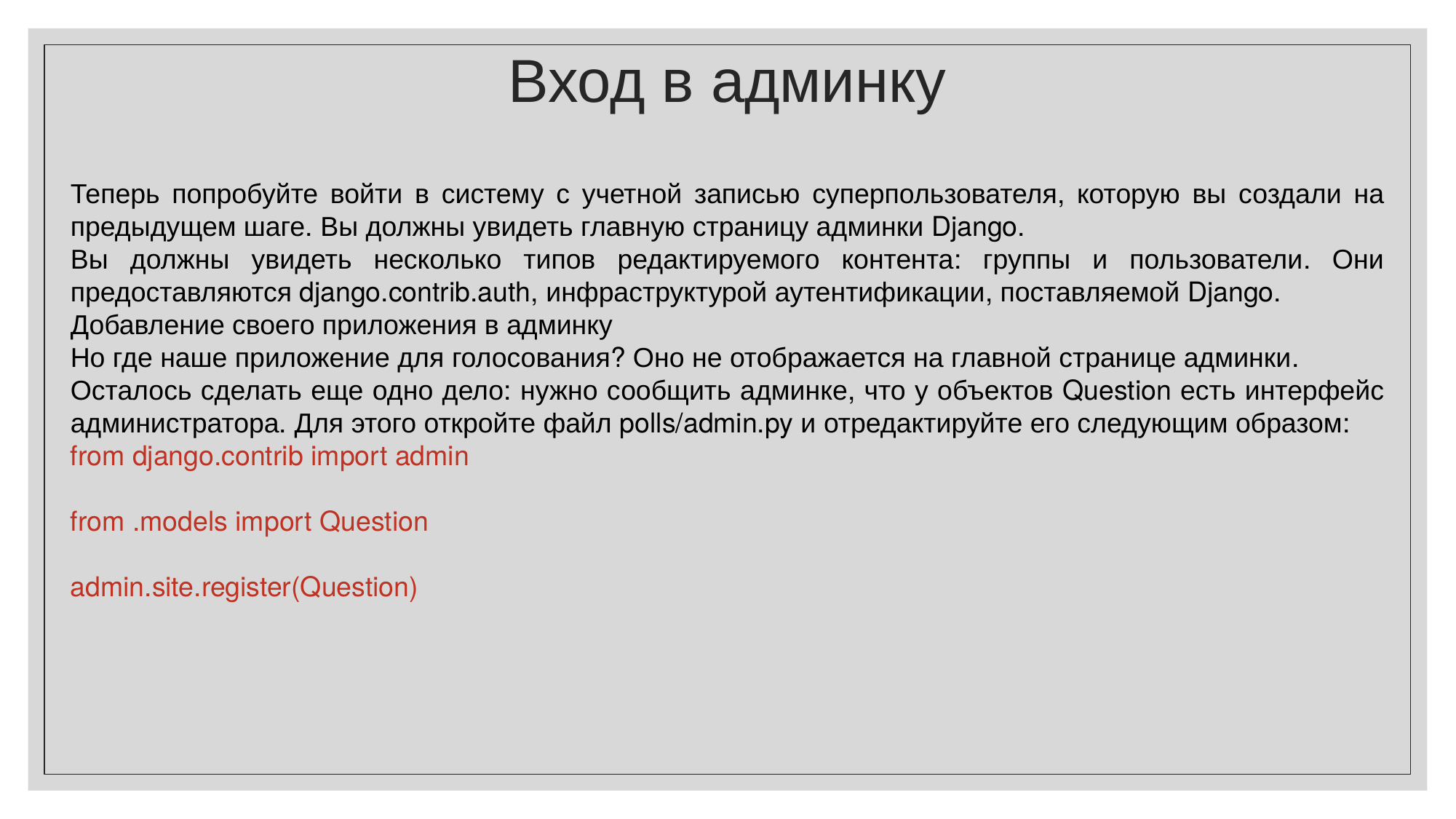

Вход в админку
Теперь попробуйте войти в систему с учетной записью суперпользователя, которую вы создали на предыдущем шаге. Вы должны увидеть главную страницу админки Django.
Вы должны увидеть несколько типов редактируемого контента: группы и пользователи. Они предоставляются django.contrib.auth, инфраструктурой аутентификации, поставляемой Django.
Добавление своего приложения в админку
Но где наше приложение для голосования? Оно не отображается на главной странице админки.
Осталось сделать еще одно дело: нужно сообщить админке, что у объектов Question есть интерфейс администратора. Для этого откройте файл polls/admin.py и отредактируйте его следующим образом:
from django.contrib import admin

from .models import Question

admin.site.register(Question)